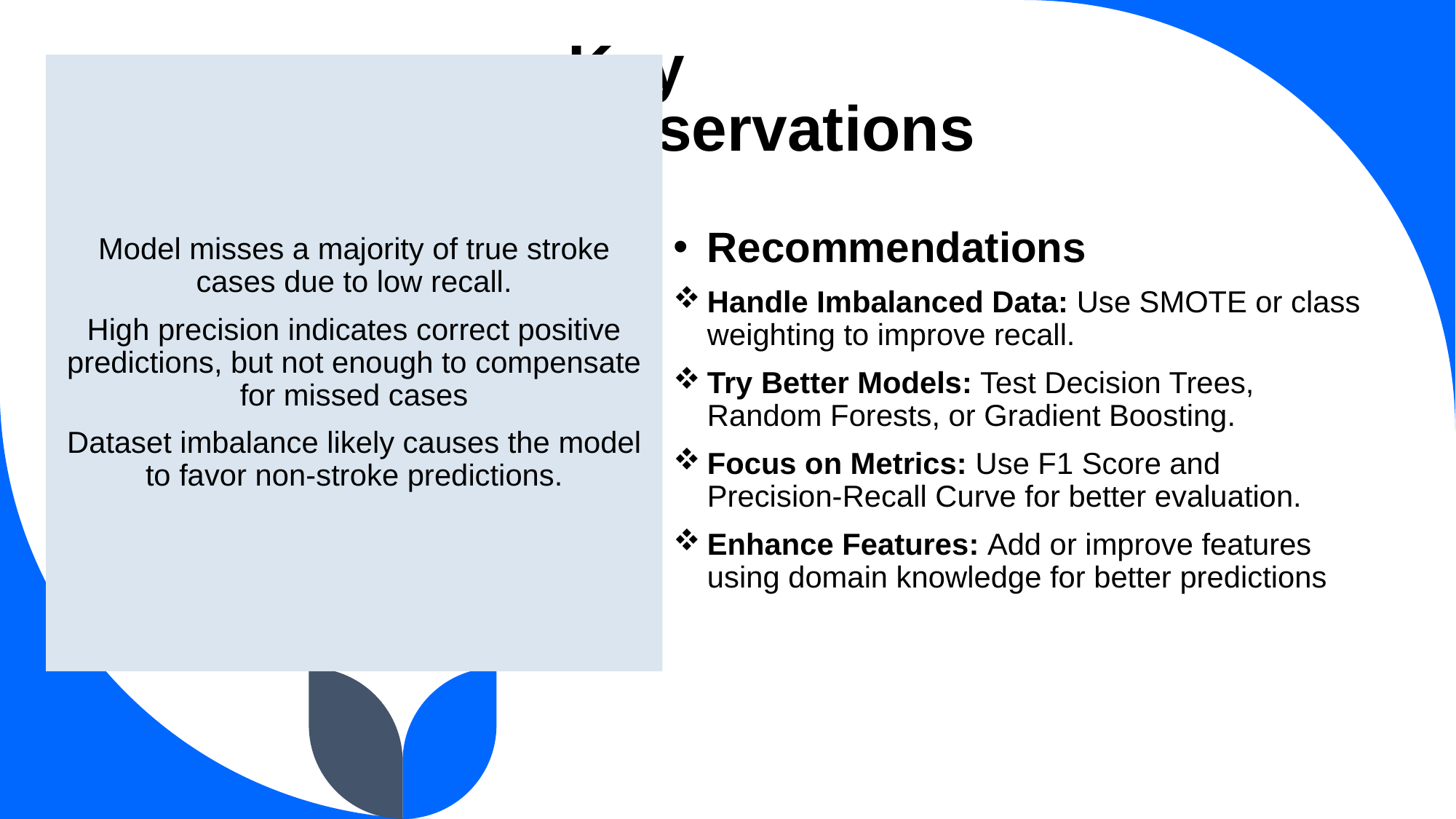

# Key Observations
Model misses a majority of true stroke cases due to low recall.
High precision indicates correct positive predictions, but not enough to compensate for missed cases
Dataset imbalance likely causes the model to favor non-stroke predictions.
Recommendations
Handle Imbalanced Data: Use SMOTE or class weighting to improve recall.
Try Better Models: Test Decision Trees, Random Forests, or Gradient Boosting.
Focus on Metrics: Use F1 Score and Precision-Recall Curve for better evaluation.
Enhance Features: Add or improve features using domain knowledge for better predictions